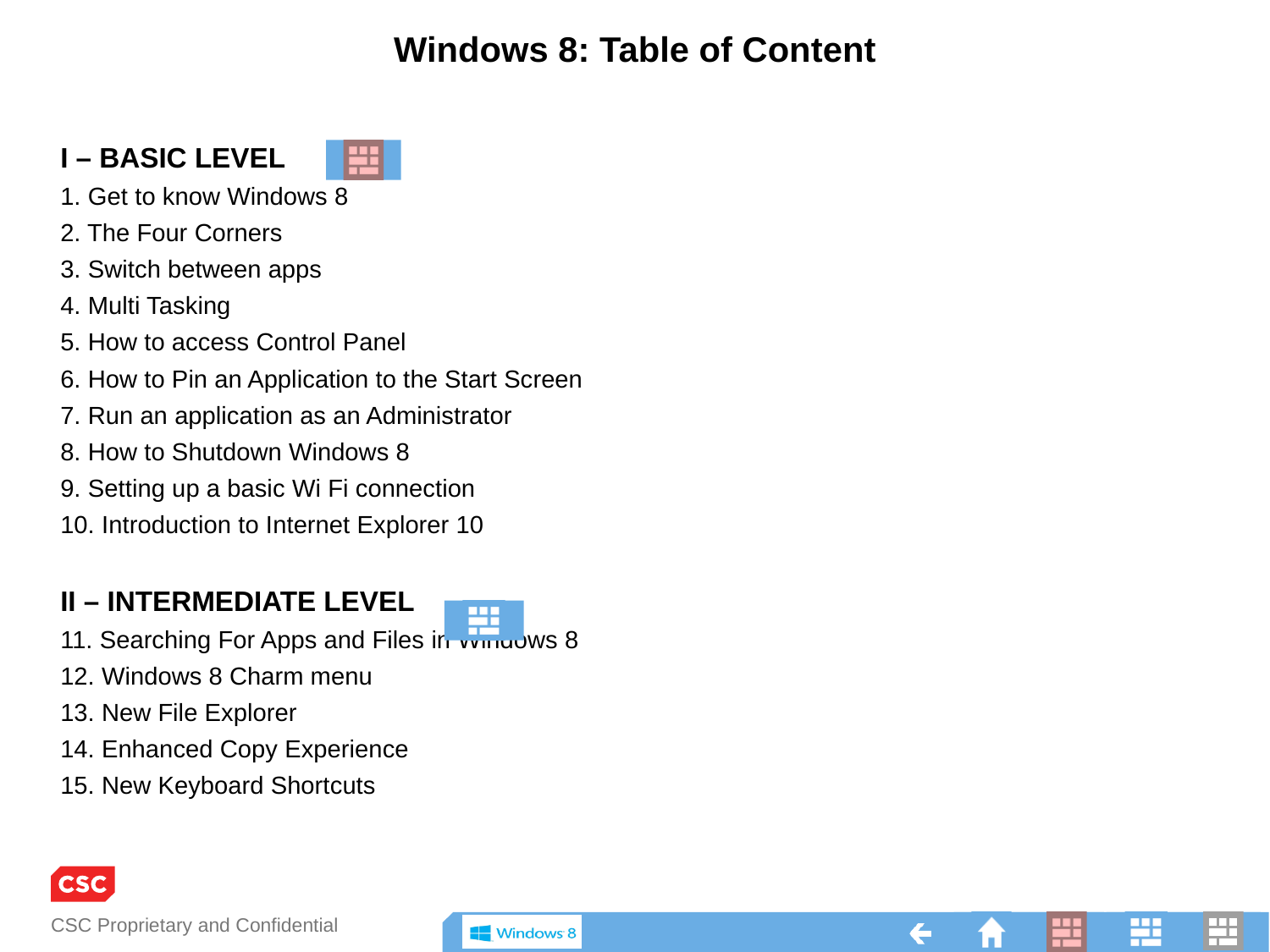

Windows 8: Table of Content
I – BASIC LEVEL
1. Get to know Windows 8
2. The Four Corners
3. Switch between apps
4. Multi Tasking
5. How to access Control Panel
6. How to Pin an Application to the Start Screen
7. Run an application as an Administrator
8. How to Shutdown Windows 8
9. Setting up a basic Wi Fi connection
10. Introduction to Internet Explorer 10

II – INTERMEDIATE LEVEL
11. Searching For Apps and Files in Windows 8
12. Windows 8 Charm menu
13. New File Explorer
14. Enhanced Copy Experience
15. New Keyboard Shortcuts